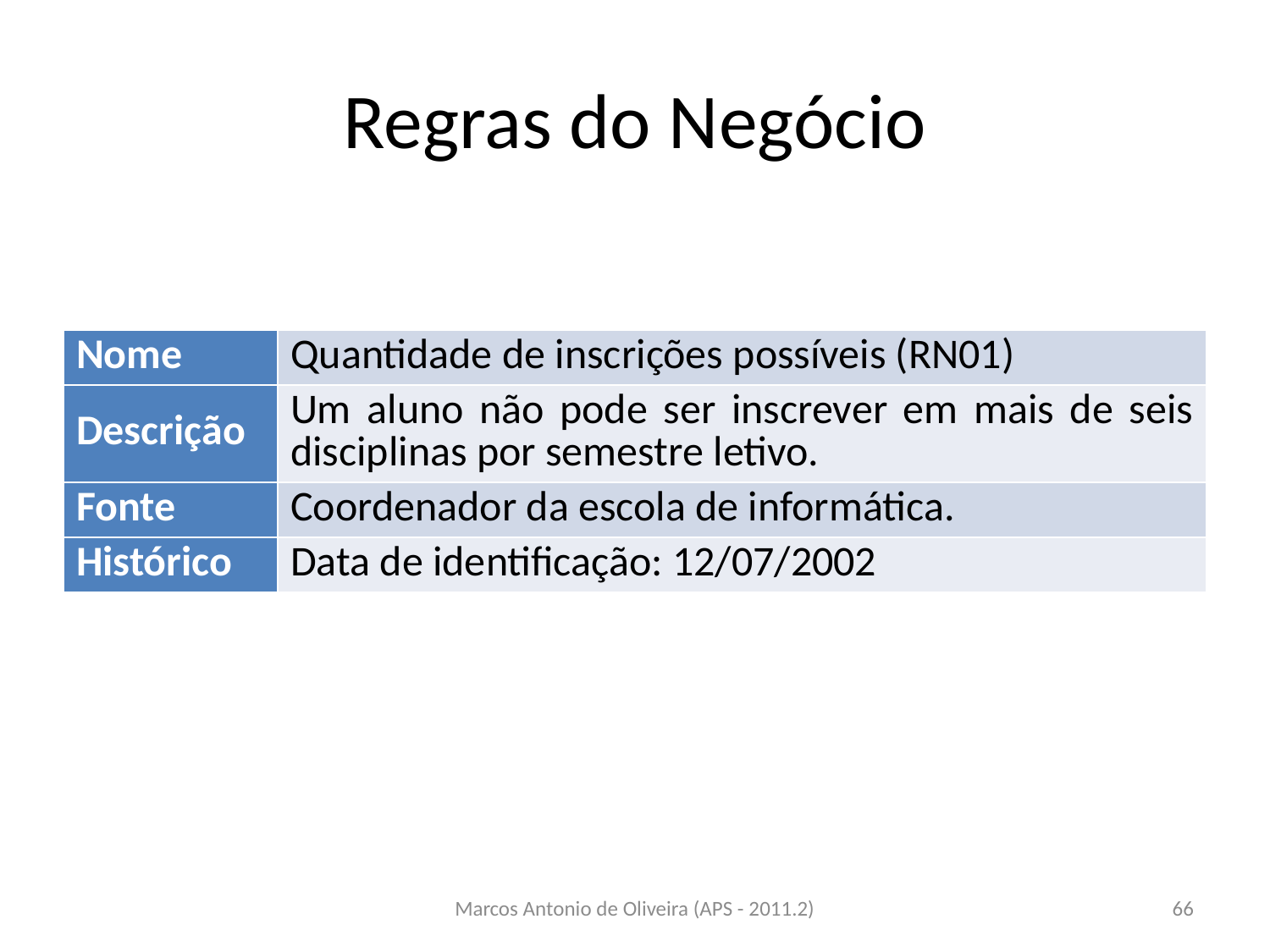

# Regras do Negócio
| Nome | Quantidade de inscrições possíveis (RN01) |
| --- | --- |
| Descrição | Um aluno não pode ser inscrever em mais de seis disciplinas por semestre letivo. |
| Fonte | Coordenador da escola de informática. |
| Histórico | Data de identificação: 12/07/2002 |
Marcos Antonio de Oliveira (APS - 2011.2)
66